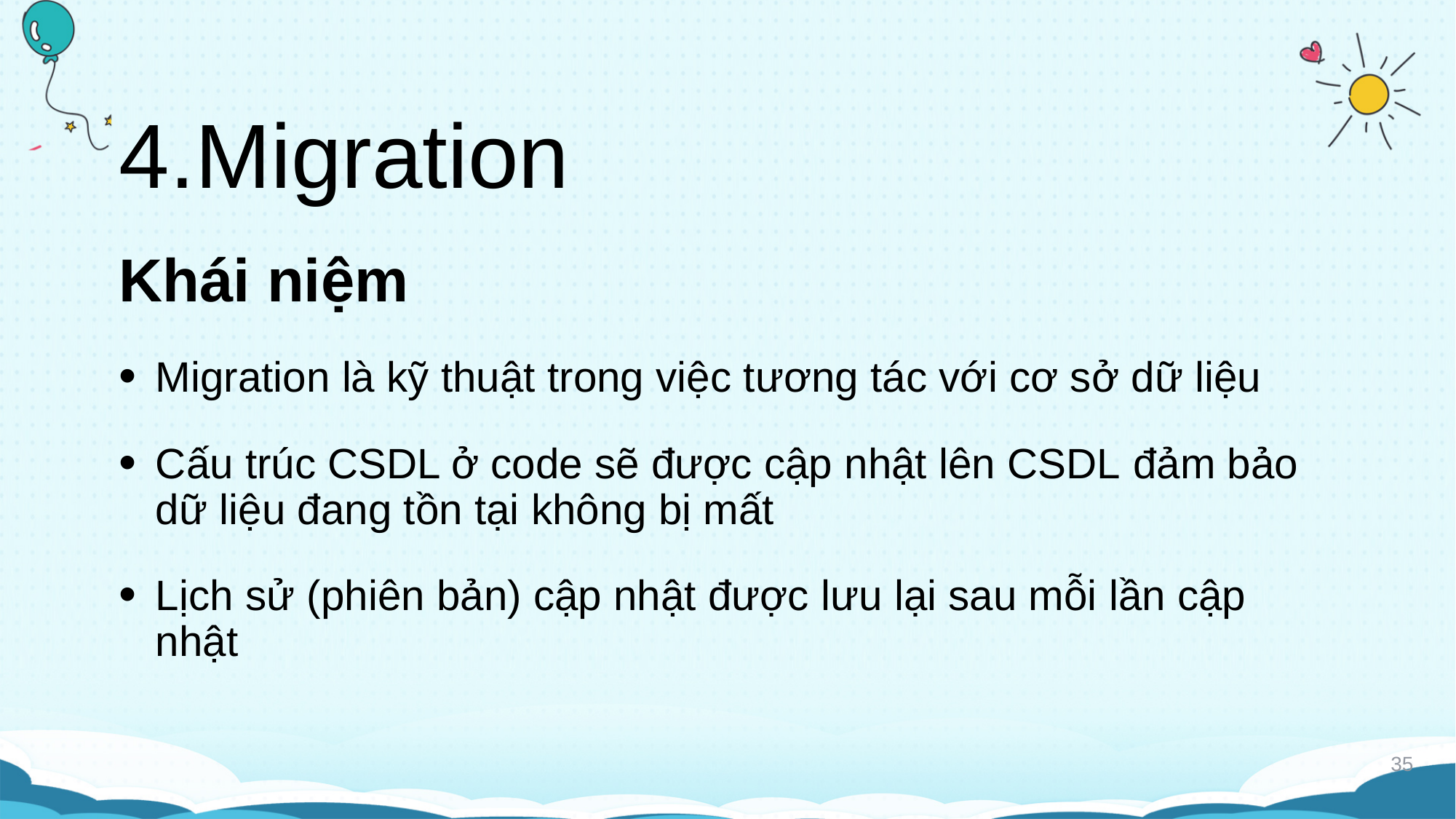

# 4.Migration
Khái niệm
Migration là kỹ thuật trong việc tương tác với cơ sở dữ liệu
Cấu trúc CSDL ở code sẽ được cập nhật lên CSDL đảm bảo dữ liệu đang tồn tại không bị mất
Lịch sử (phiên bản) cập nhật được lưu lại sau mỗi lần cập nhật

35